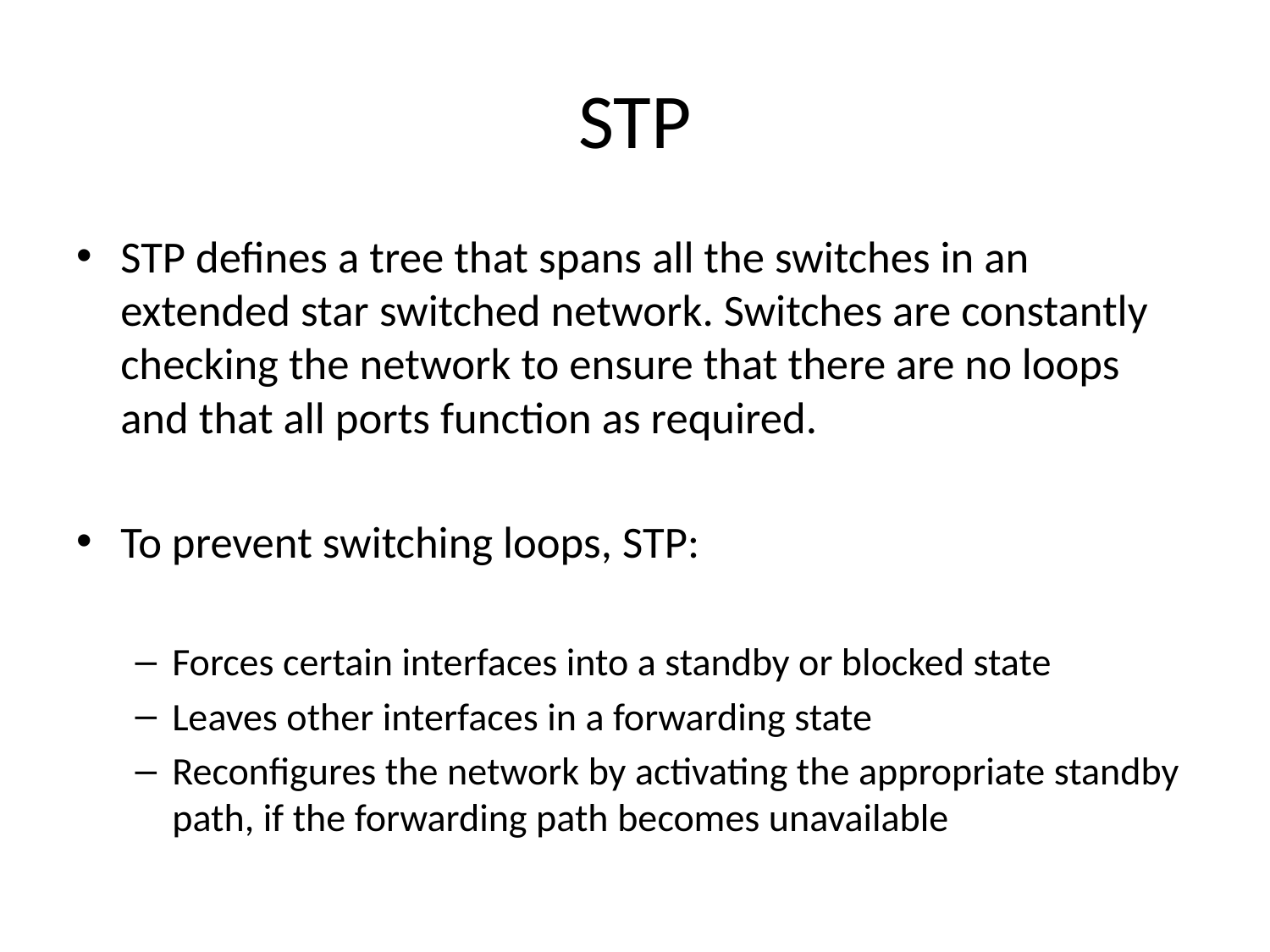

# STP
STP defines a tree that spans all the switches in an extended star switched network. Switches are constantly checking the network to ensure that there are no loops and that all ports function as required.

To prevent switching loops, STP:

Forces certain interfaces into a standby or blocked state
Leaves other interfaces in a forwarding state
Reconfigures the network by activating the appropriate standby path, if the forwarding path becomes unavailable